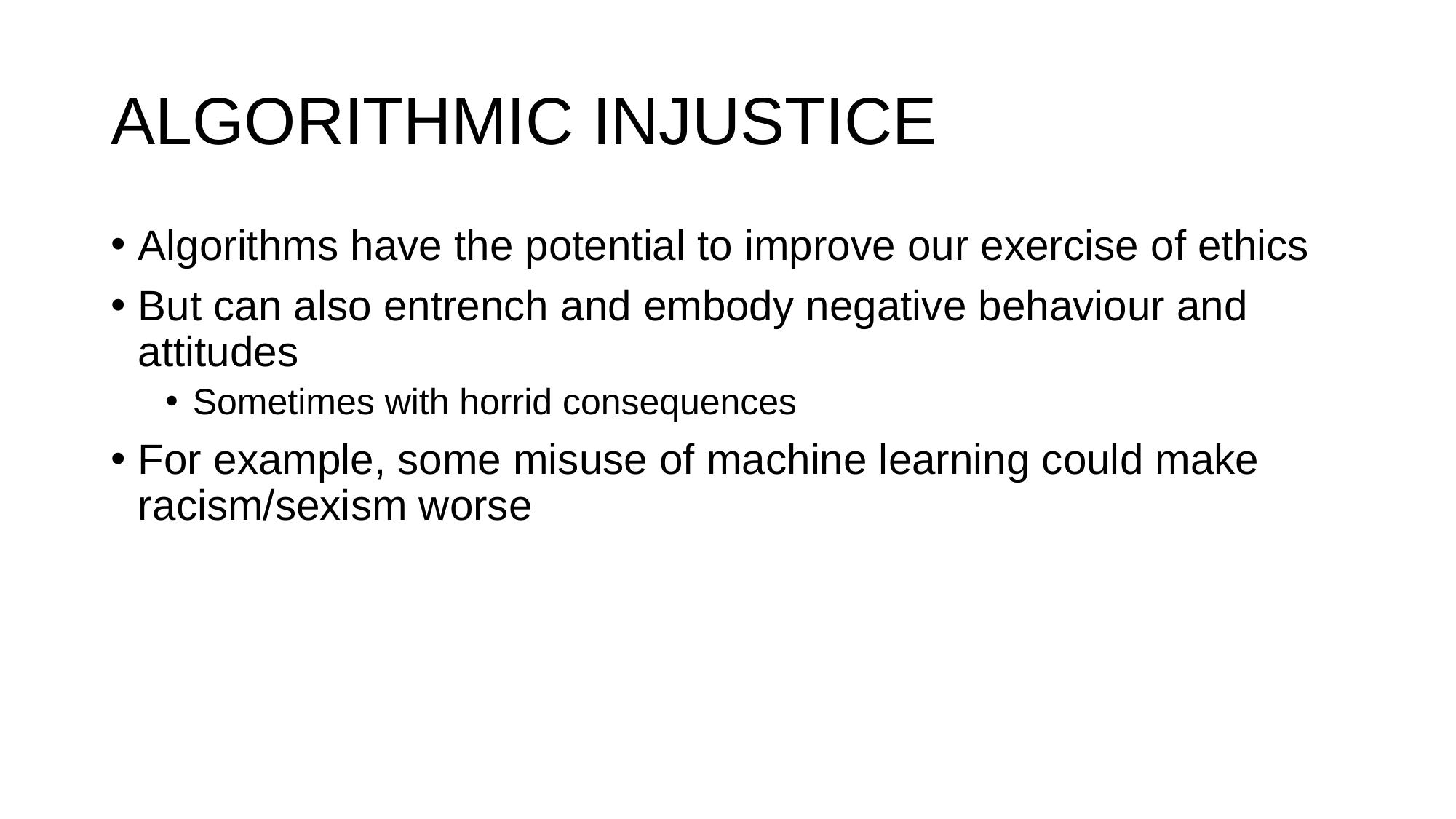

# ALGORITHMIC INJUSTICE
Algorithms have the potential to improve our exercise of ethics
But can also entrench and embody negative behaviour and attitudes
Sometimes with horrid consequences
For example, some misuse of machine learning could make racism/sexism worse